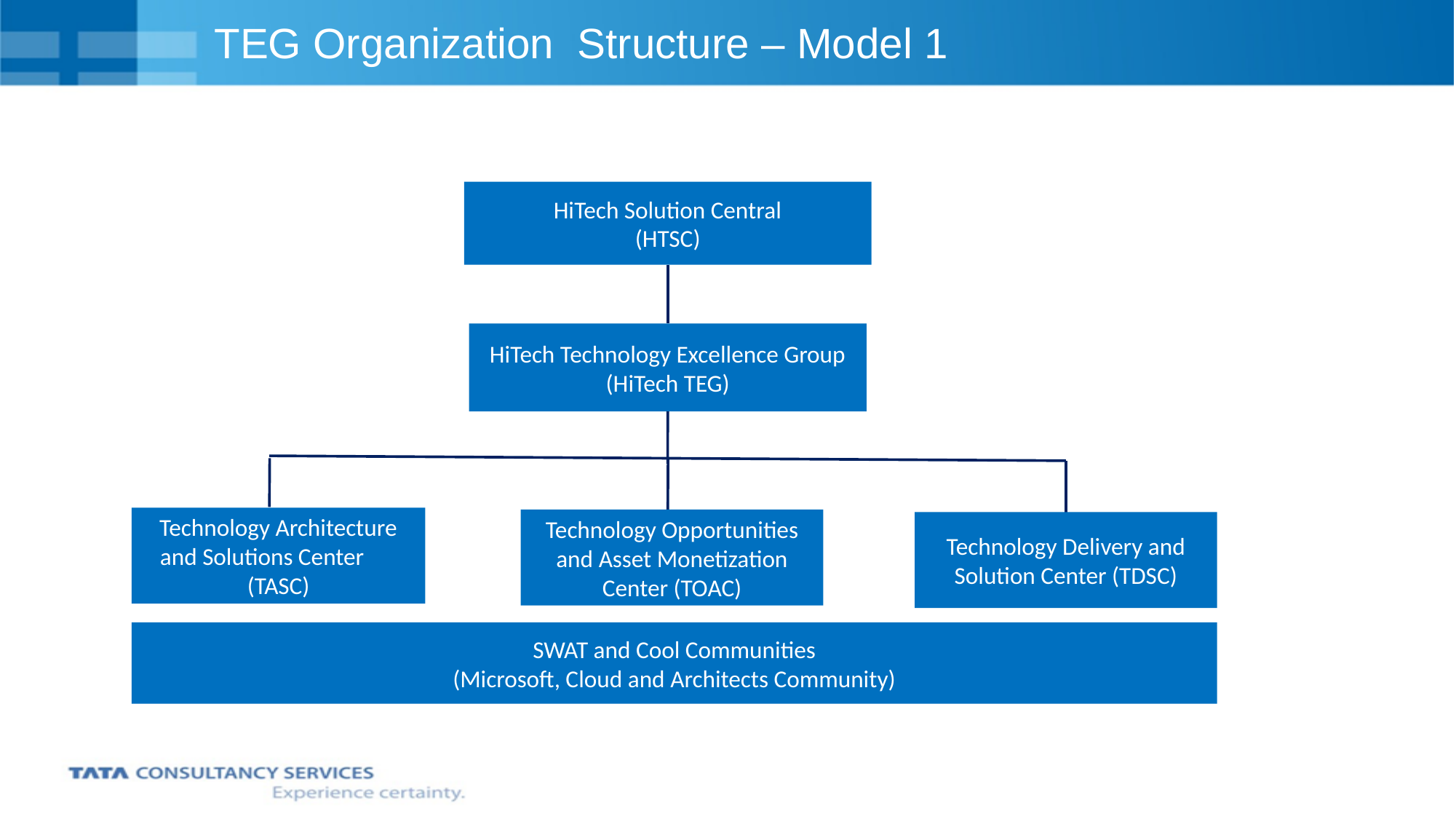

# TEG Organization  Structure – Model 1
HiTech Solution Central
(HTSC)
HiTech Technology Excellence Group
(HiTech TEG)
Technology Architecture and Solutions Center       (TASC)
Technology Opportunities and Asset Monetization Center (TOAC)
Technology Delivery and Solution Center (TDSC)
SWAT and Cool Communities
(Microsoft, Cloud and Architects Community)